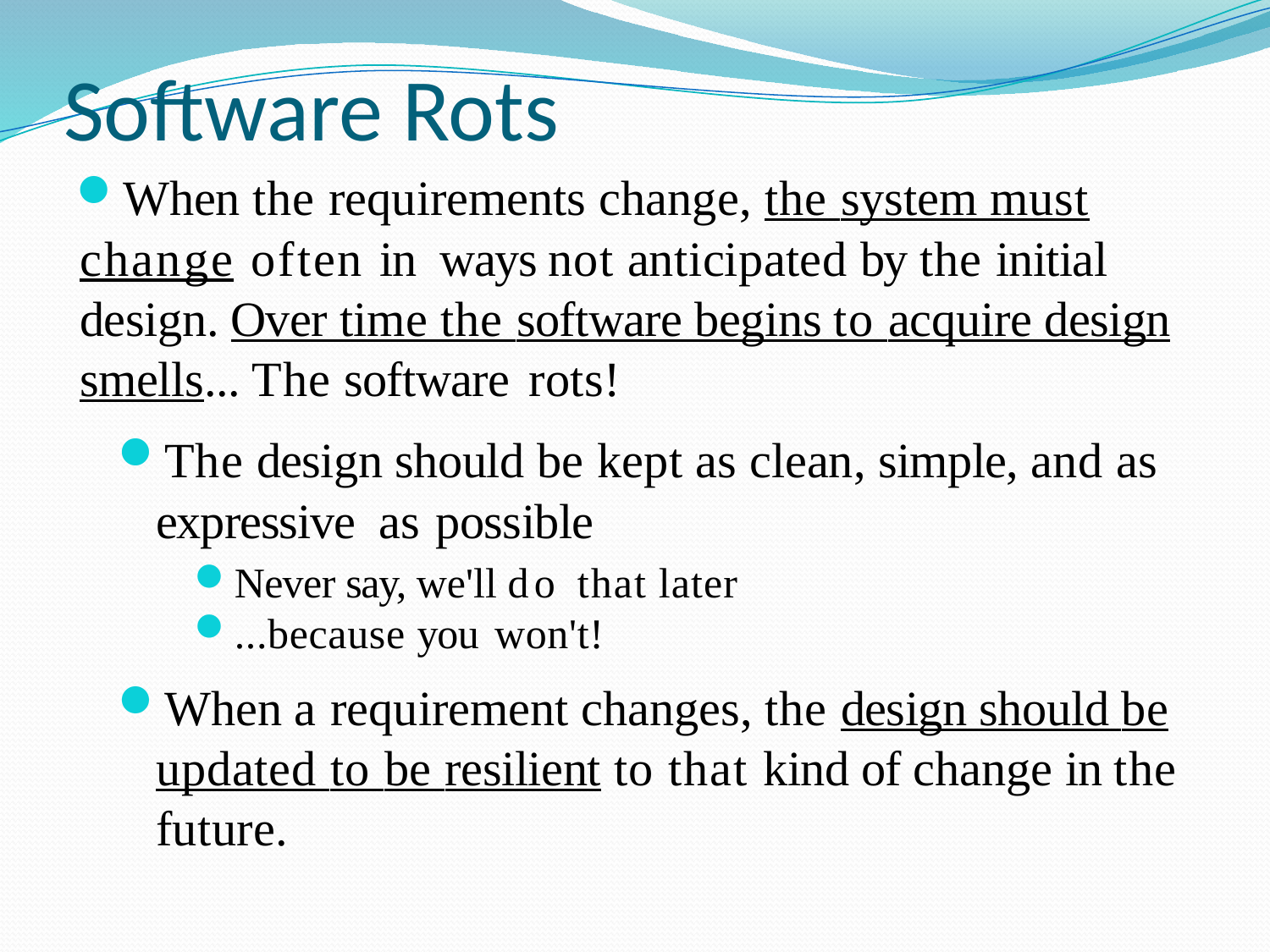

# Software Rots
When the requirements change, the system must change often in  ways not anticipated by the initial design. Over time the software begins to acquire design smells... The software rots!
The design should be kept as clean, simple, and as expressive  as possible
Never say, we'll do that later
...because you won't!
When a requirement changes, the design should be updated to be resilient to that kind of change in the future.